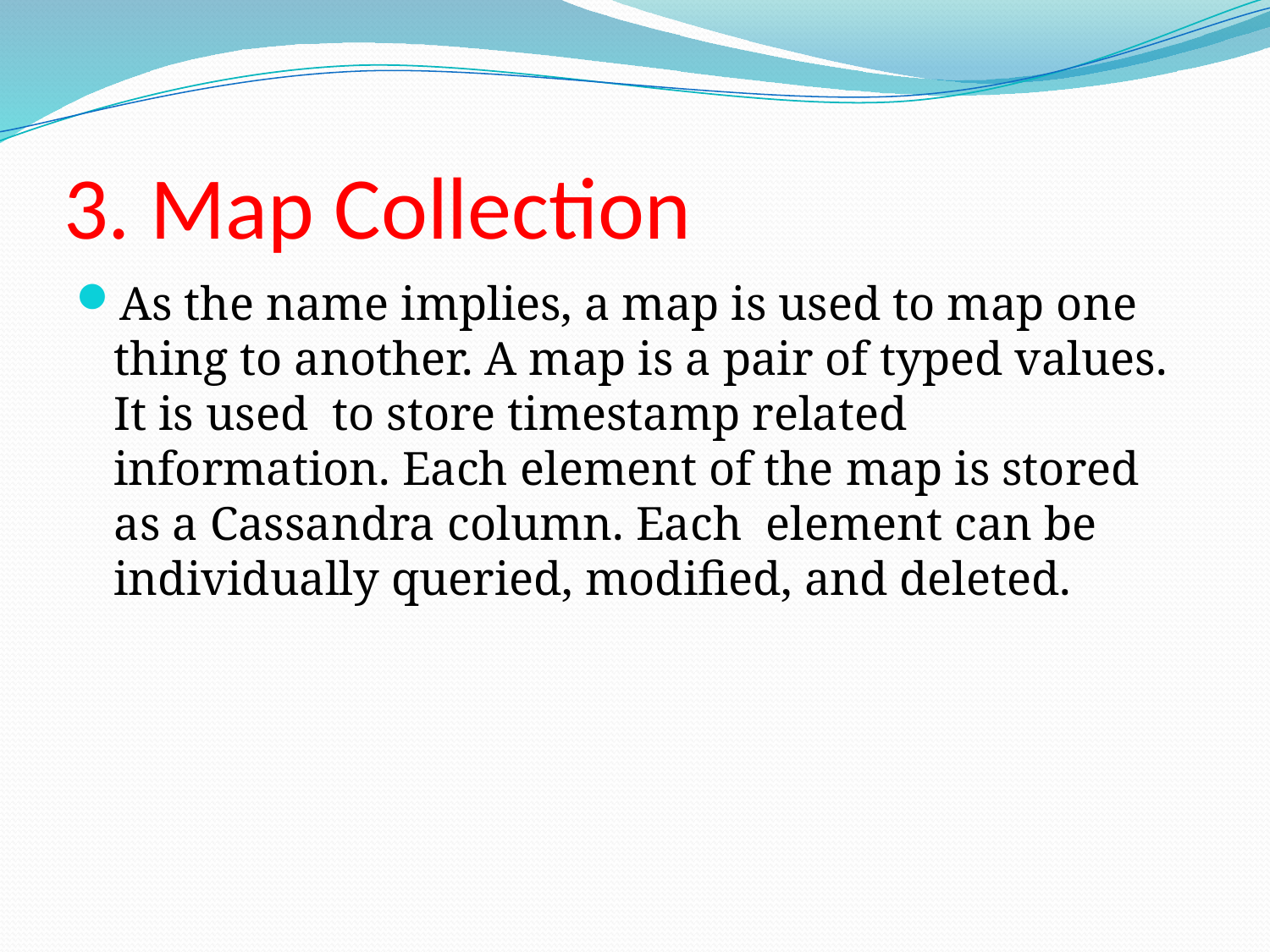

# 3. Map Collection
As the name implies, a map is used to map one thing to another. A map is a pair of typed values. It is used  to store timestamp related information. Each element of the map is stored as a Cassandra column. Each  element can be individually queried, modified, and deleted.